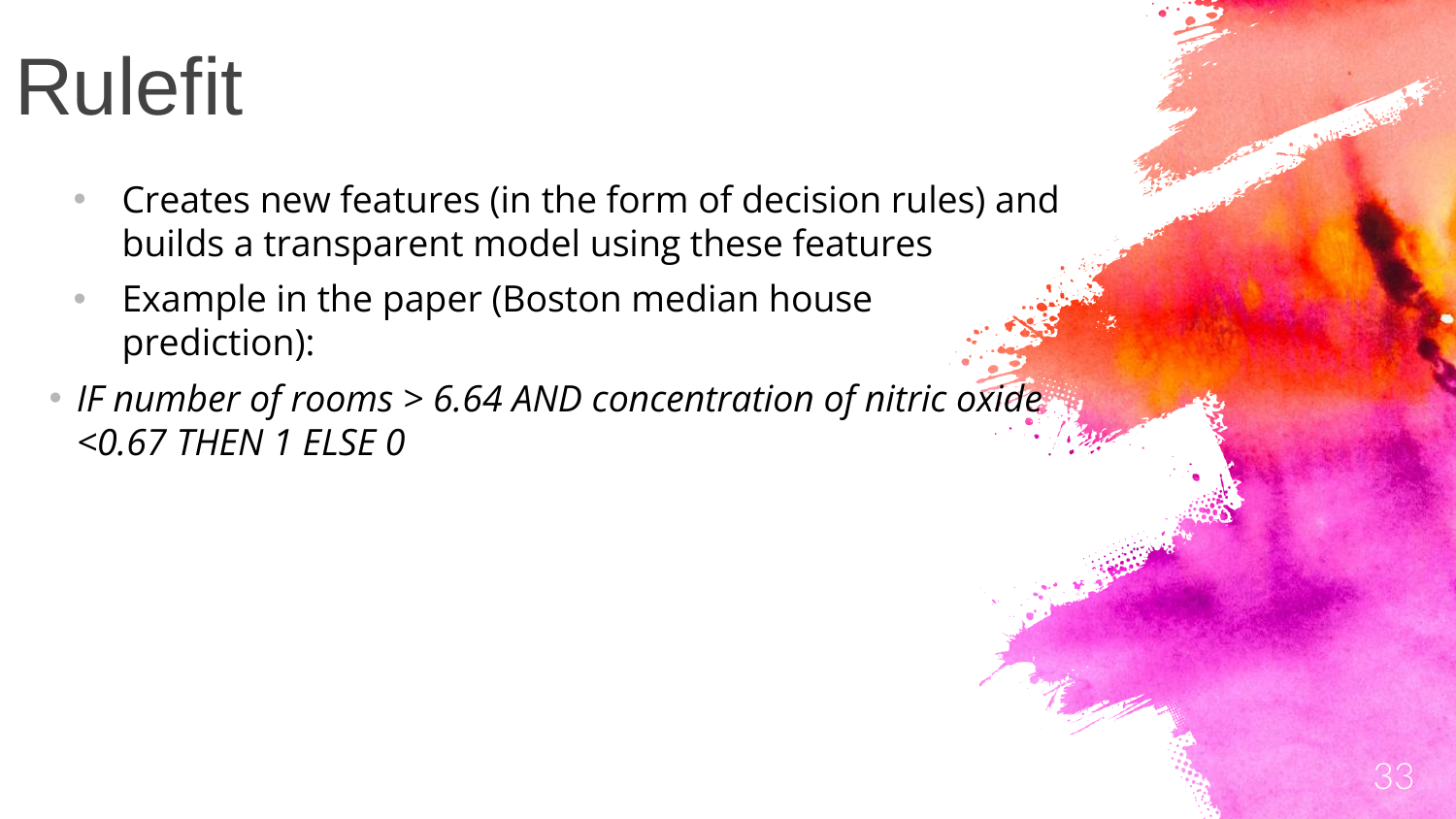

# Rulefit
Creates new features (in the form of decision rules) and builds a transparent model using these features
Example in the paper (Boston median house prediction):
IF number of rooms > 6.64 AND concentration of nitric oxide <0.67 THEN 1 ELSE 0

33